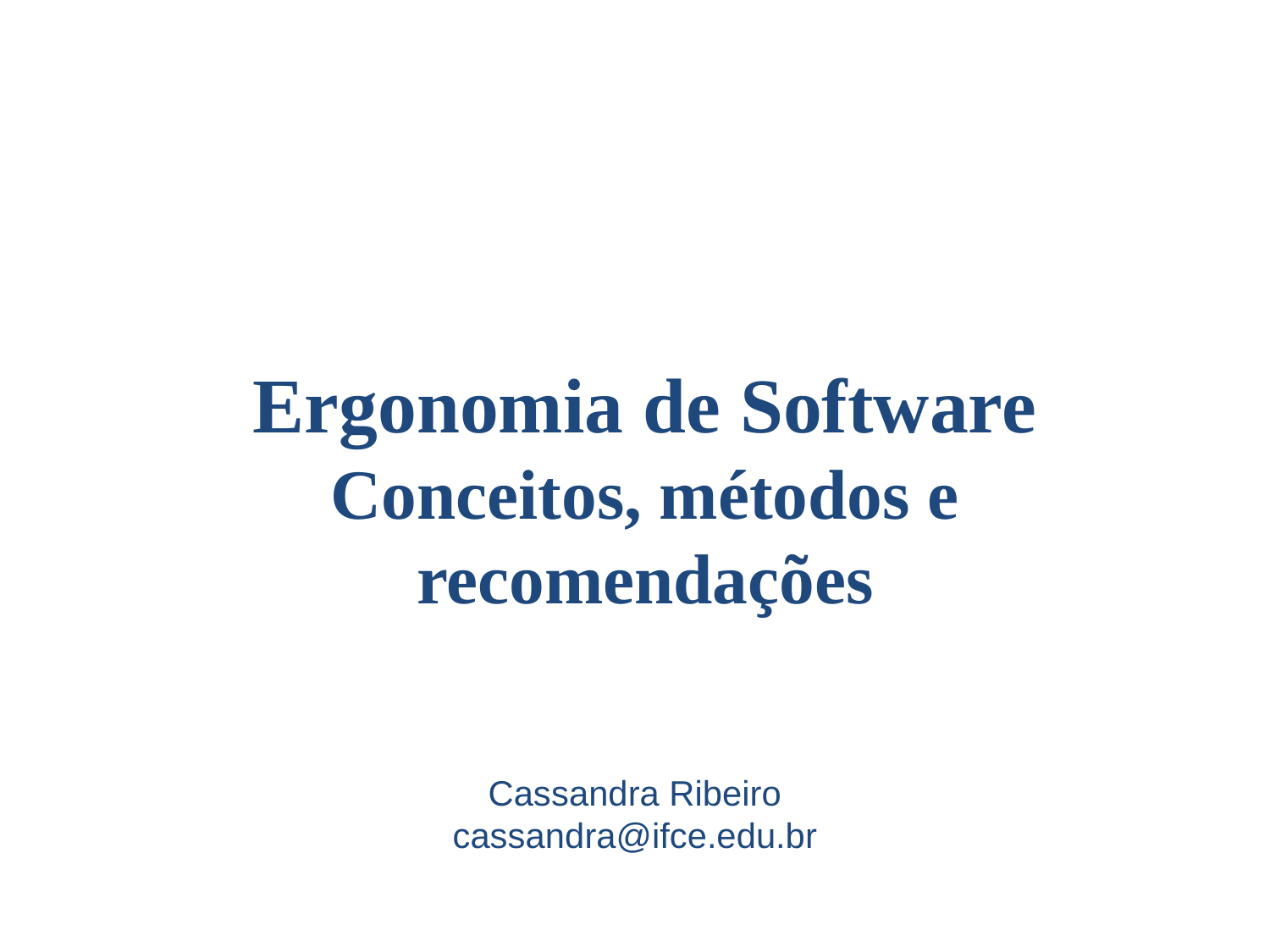

Ergonomia de Software
Conceitos, métodos e recomendações
Cassandra Ribeiro
cassandra@ifce.edu.br